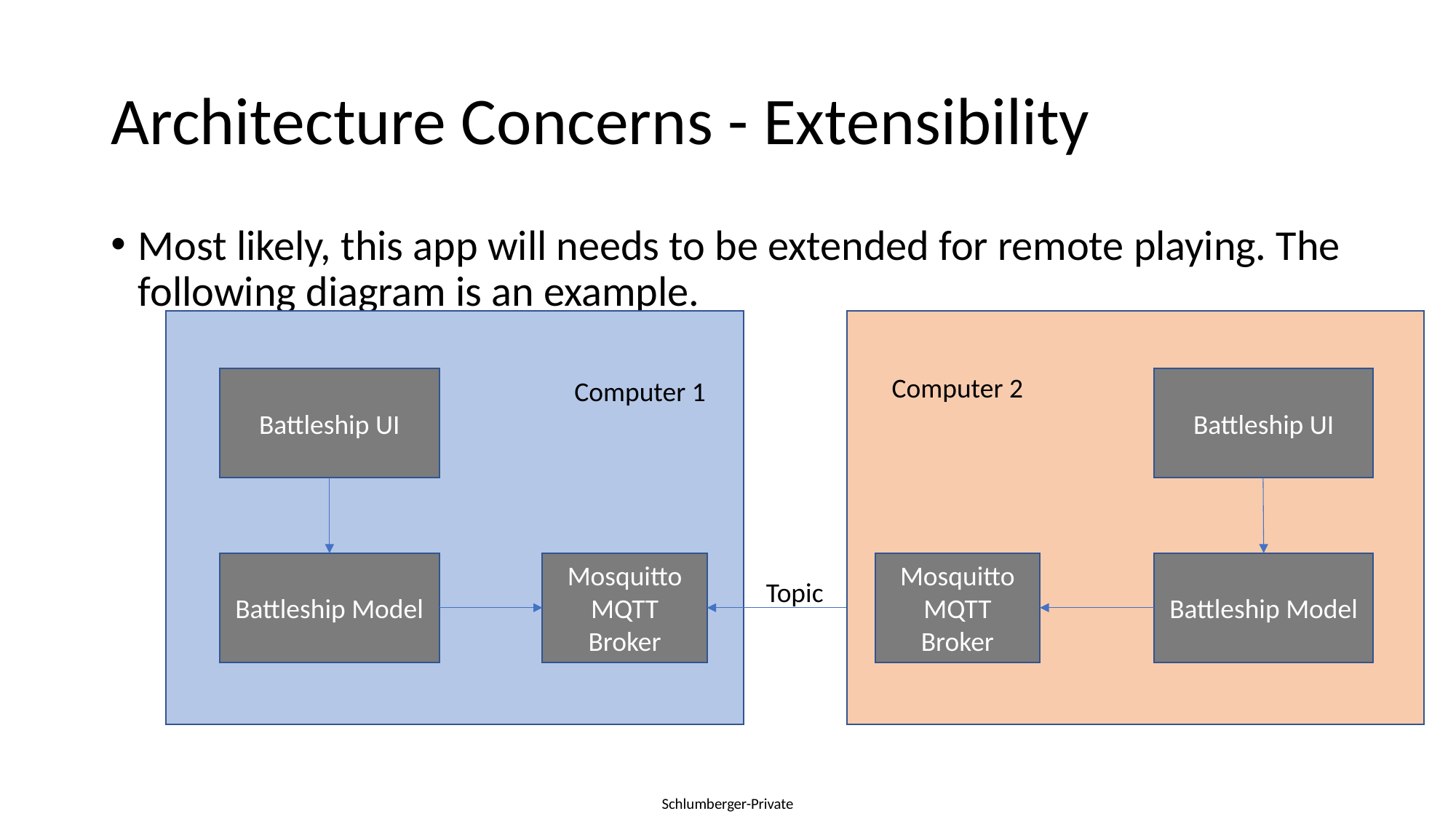

# Architecture Concerns - Extensibility
Most likely, this app will needs to be extended for remote playing. The following diagram is an example.

Battleship UI
Battleship Model
Mosquitto MQTT Broker

Computer 2
Battleship UI
Mosquitto MQTT Broker
Battleship Model
Computer 1
Topic